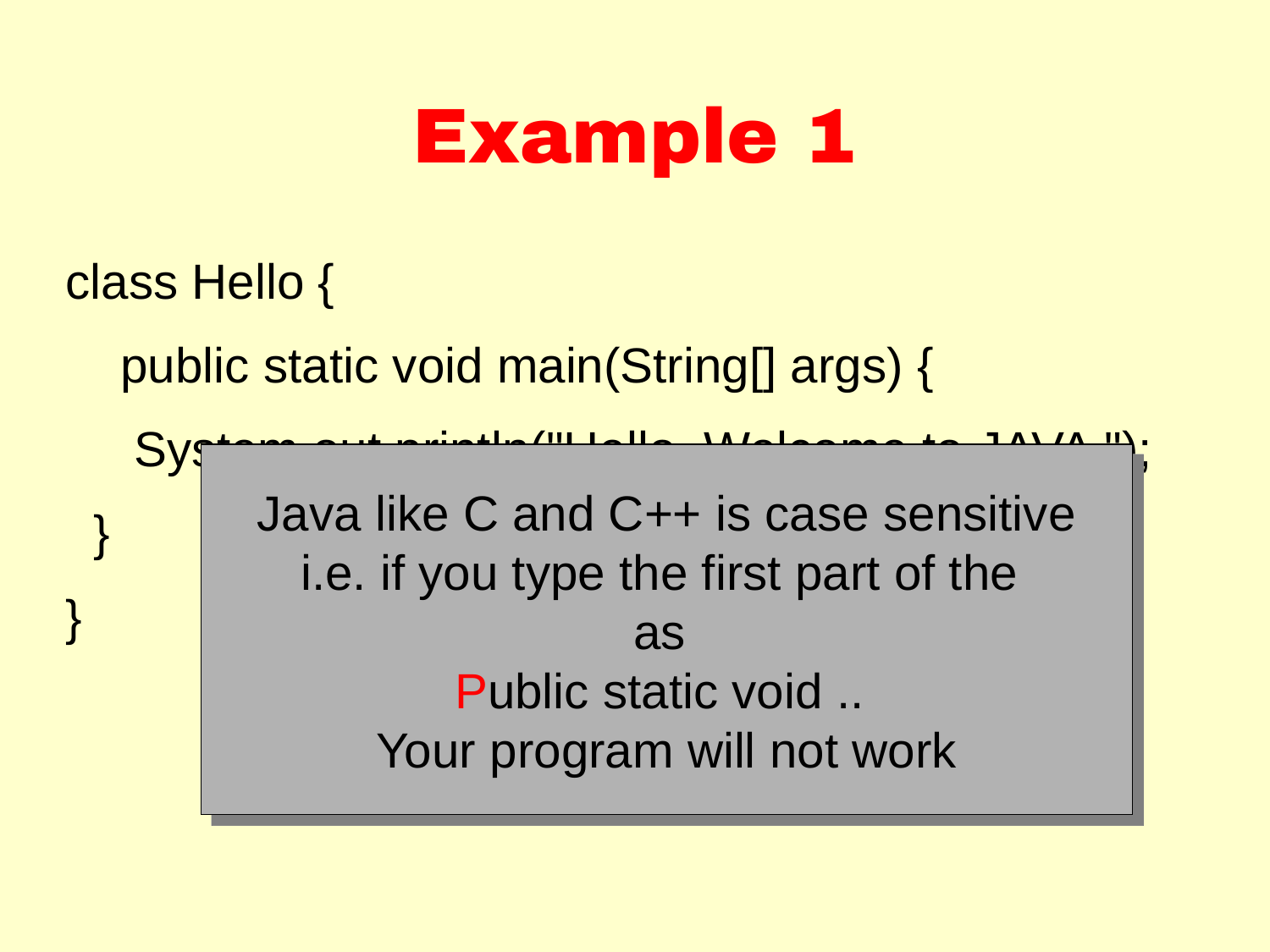

# Example 1
class Hello {
    public static void main(String[] args) {
     System.out.println("Hello, Welcome to JAVA ");
  }
}
Java like C and C++ is case sensitive
i.e. if you type the first part of the
as
Public static void ..
Your program will not work